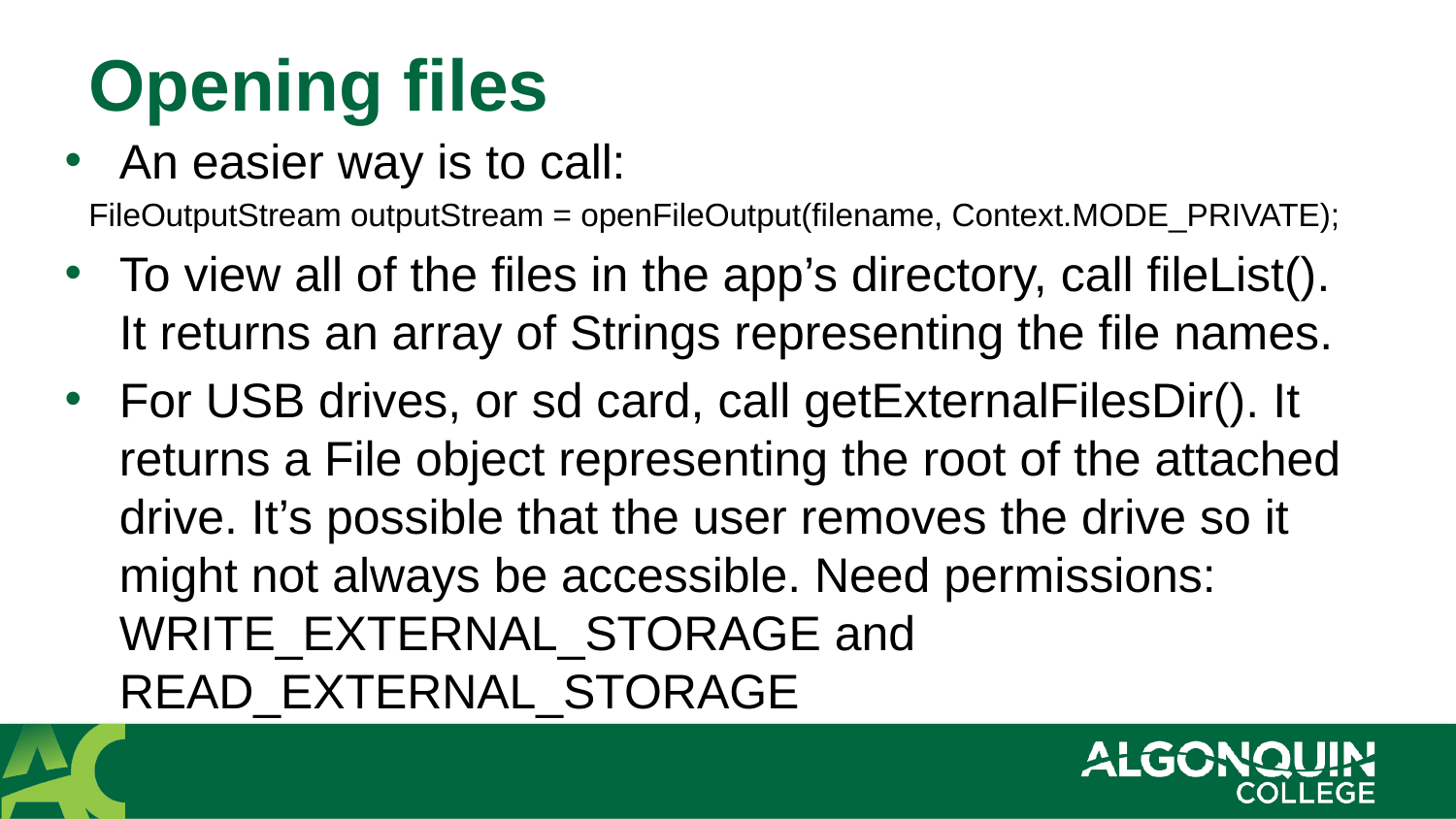

# Opening files
An easier way is to call:
FileOutputStream outputStream = openFileOutput(filename, Context.MODE_PRIVATE);
To view all of the files in the app’s directory, call fileList(). It returns an array of Strings representing the file names.
For USB drives, or sd card, call getExternalFilesDir(). It returns a File object representing the root of the attached drive. It’s possible that the user removes the drive so it might not always be accessible. Need permissions: WRITE_EXTERNAL_STORAGE and READ_EXTERNAL_STORAGE